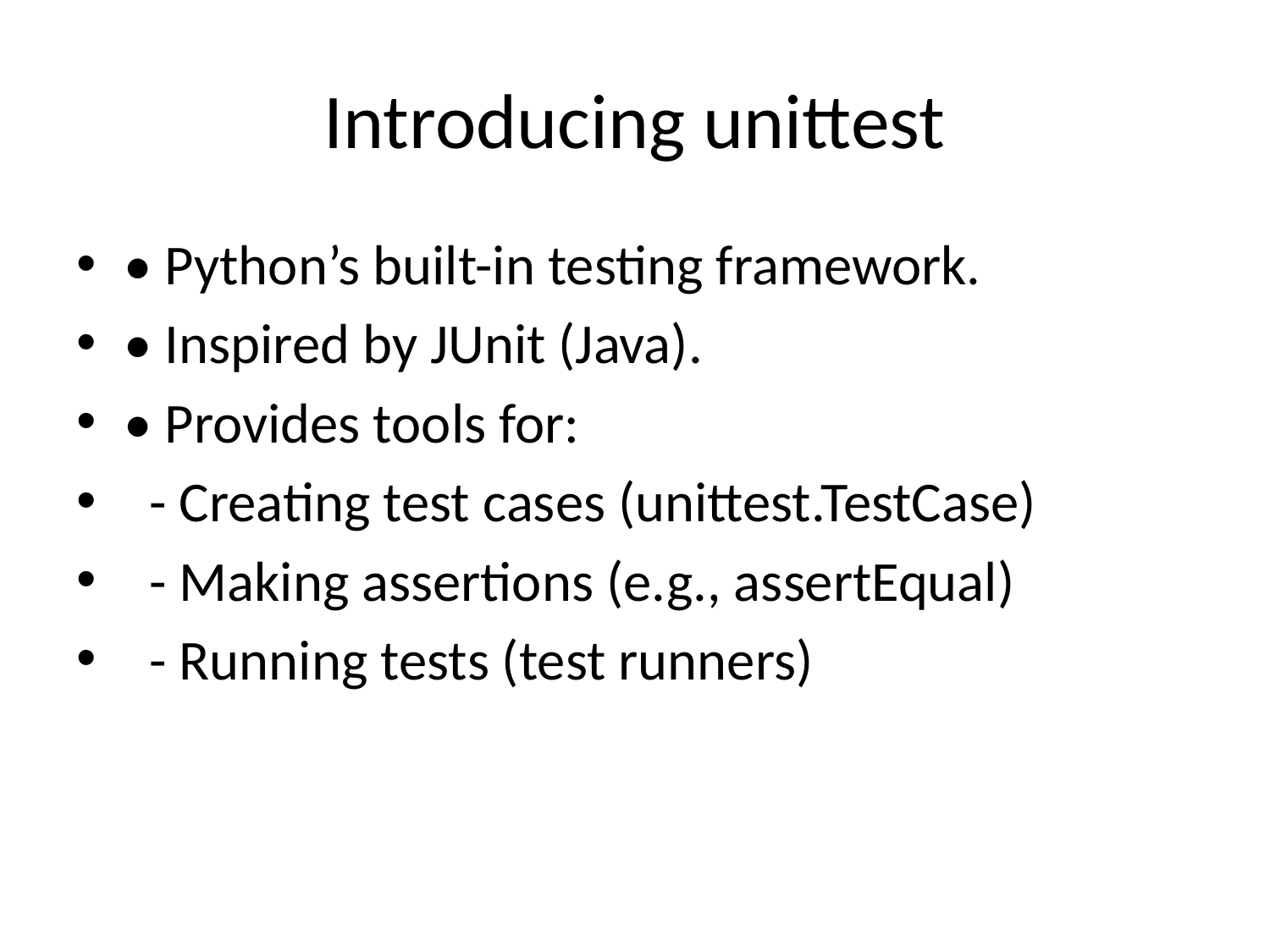

# Introducing unittest
• Python’s built-in testing framework.
• Inspired by JUnit (Java).
• Provides tools for:
  - Creating test cases (unittest.TestCase)
  - Making assertions (e.g., assertEqual)
  - Running tests (test runners)